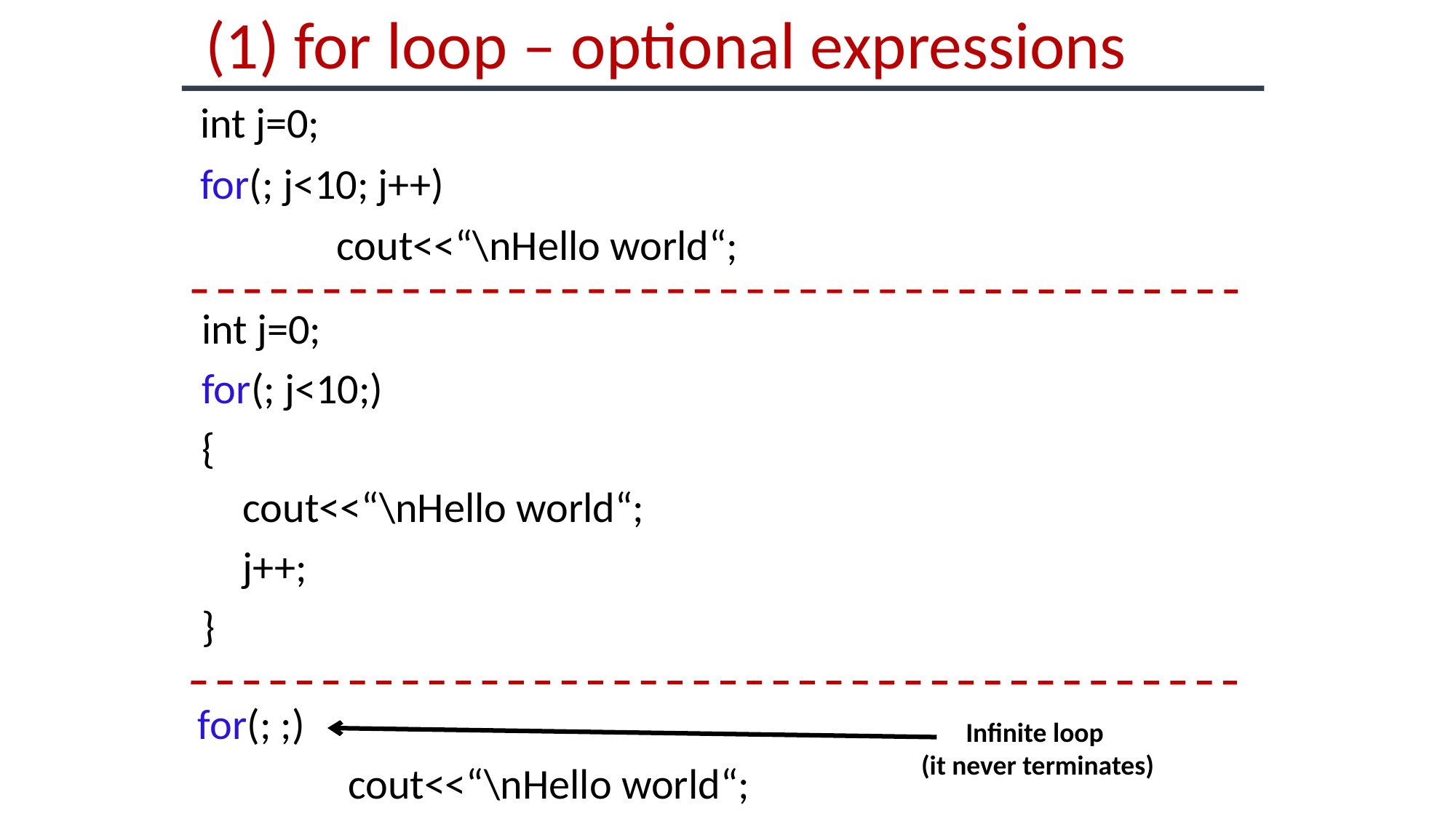

# (1) for loop – optional expressions

int j=0;
for(; j<10; j++)
		cout<<“\nHello world“;
int j=0;
for(; j<10;)
{
	cout<<“\nHello world“;
	j++;
}

for(; ;)
		cout<<“\nHello world“;
Infinite loop
(it never terminates)